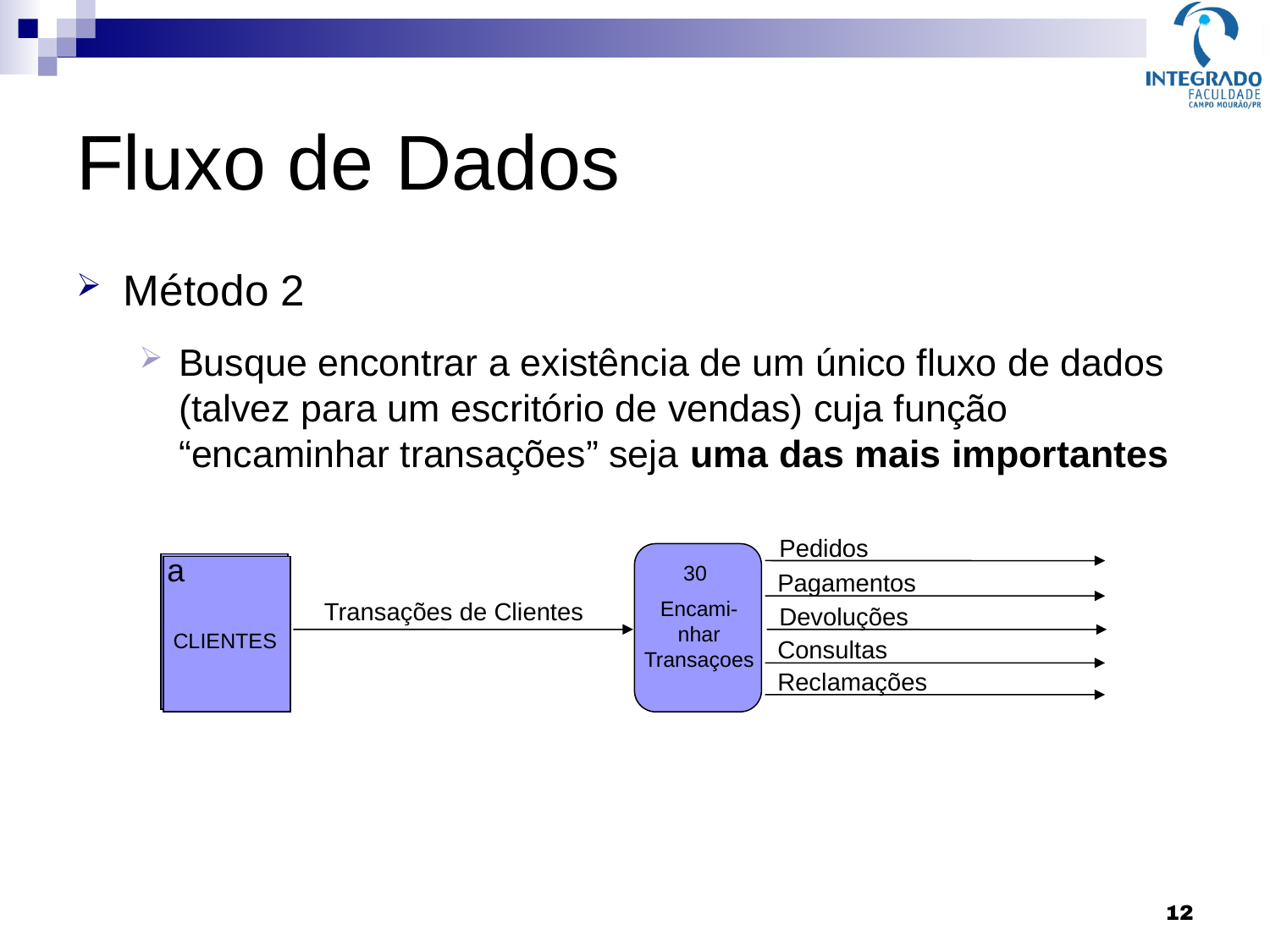

# Fluxo de Dados
Método 2
Busque encontrar a existência de um único fluxo de dados (talvez para um escritório de vendas) cuja função “encaminhar transações” seja uma das mais importantes

Pedidos

a

CLIENTES
30

Pagamentos
Transações de Clientes
Encami-
nhar
Transaçoes
Devoluções

Consultas

Reclamações

12